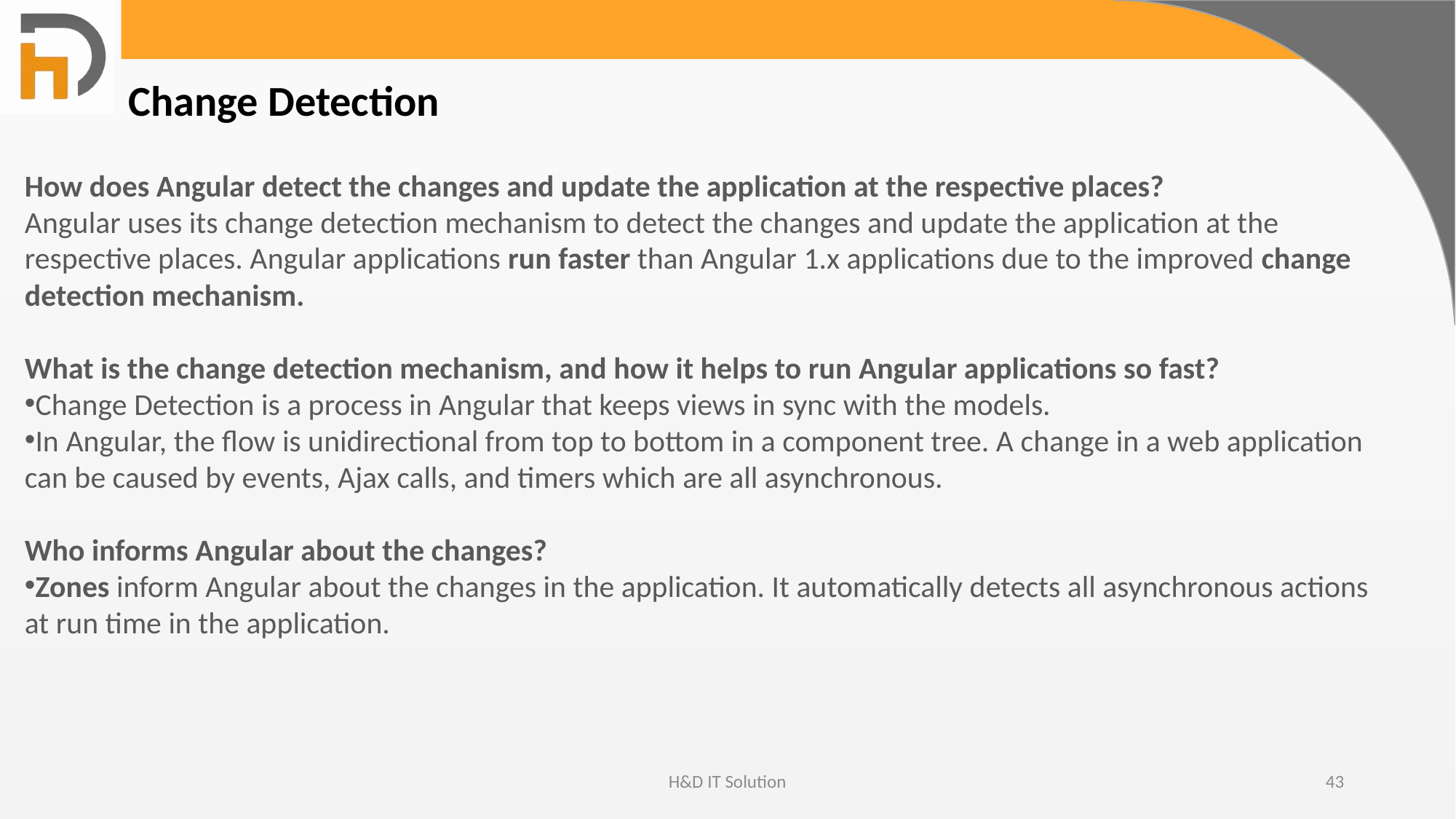

Change Detection
How does Angular detect the changes and update the application at the respective places?
Angular uses its change detection mechanism to detect the changes and update the application at the respective places. Angular applications run faster than Angular 1.x applications due to the improved change detection mechanism.

What is the change detection mechanism, and how it helps to run Angular applications so fast?
Change Detection is a process in Angular that keeps views in sync with the models.
In Angular, the flow is unidirectional from top to bottom in a component tree. A change in a web application can be caused by events, Ajax calls, and timers which are all asynchronous.

Who informs Angular about the changes?
Zones inform Angular about the changes in the application. It automatically detects all asynchronous actions at run time in the application.

H&D IT Solution
43